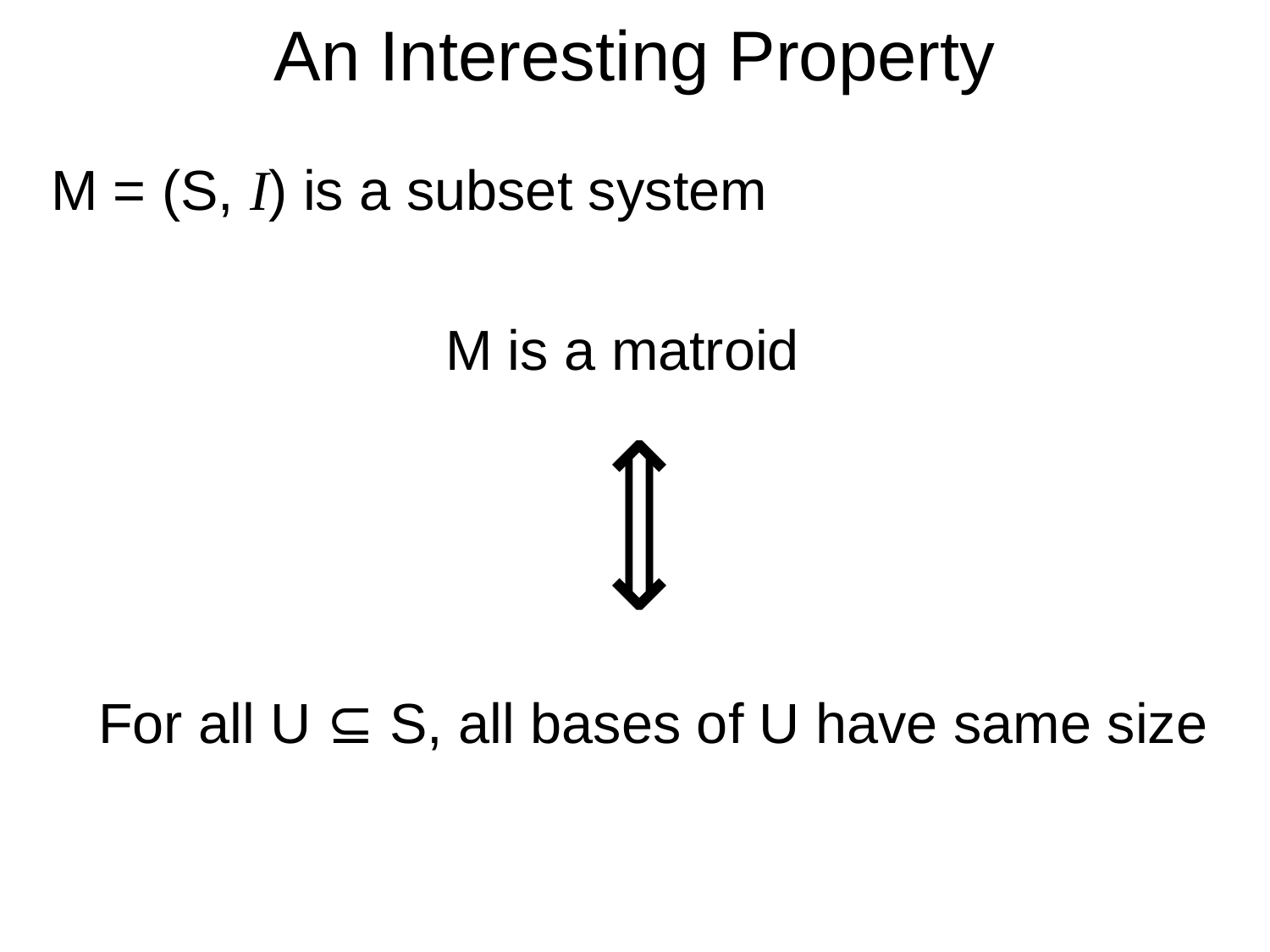

# An Interesting Property
M = (S, I) is a subset system
M is a matroid
⟺
For all U ⊆ S, all bases of U have same size